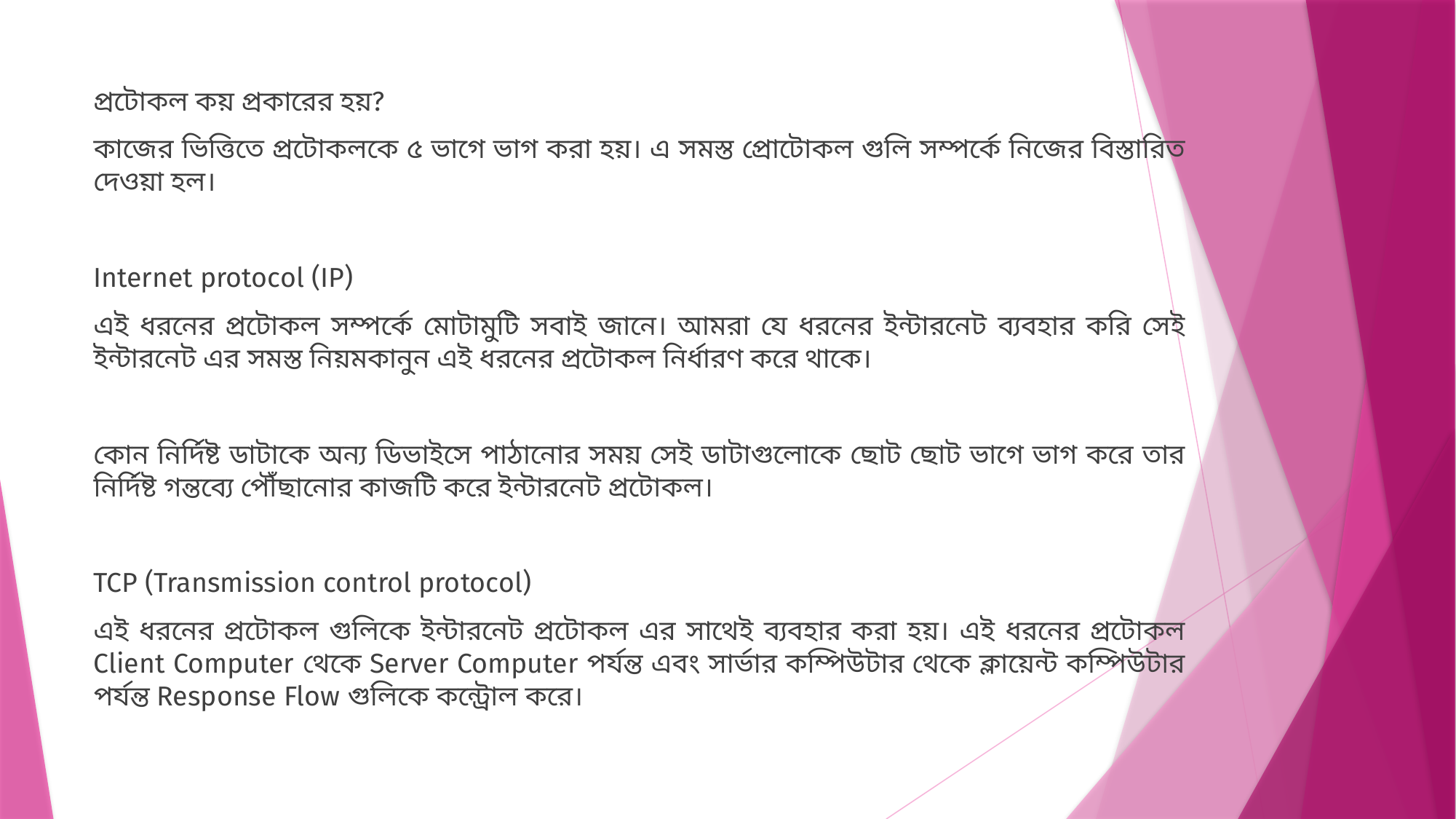

প্রটোকল কয় প্রকারের হয়?
কাজের ভিত্তিতে প্রটোকলকে ৫ ভাগে ভাগ করা হয়। এ সমস্ত প্রোটোকল গুলি সম্পর্কে নিজের বিস্তারিত দেওয়া হল।

Internet protocol (IP)
এই ধরনের প্রটোকল সম্পর্কে মোটামুটি সবাই জানে। আমরা যে ধরনের ইন্টারনেট ব্যবহার করি সেই ইন্টারনেট এর সমস্ত নিয়মকানুন এই ধরনের প্রটোকল নির্ধারণ করে থাকে।

কোন নির্দিষ্ট ডাটাকে অন্য ডিভাইসে পাঠানোর সময় সেই ডাটাগুলোকে ছোট ছোট ভাগে ভাগ করে তার নির্দিষ্ট গন্তব্যে পৌঁছানোর কাজটি করে ইন্টারনেট প্রটোকল।

TCP (Transmission control protocol)
এই ধরনের প্রটোকল গুলিকে ইন্টারনেট প্রটোকল এর সাথেই ব্যবহার করা হয়। এই ধরনের প্রটোকল Client Computer থেকে Server Computer পর্যন্ত এবং সার্ভার কম্পিউটার থেকে ক্লায়েন্ট কম্পিউটার পর্যন্ত Response Flow গুলিকে কন্ট্রোল করে।